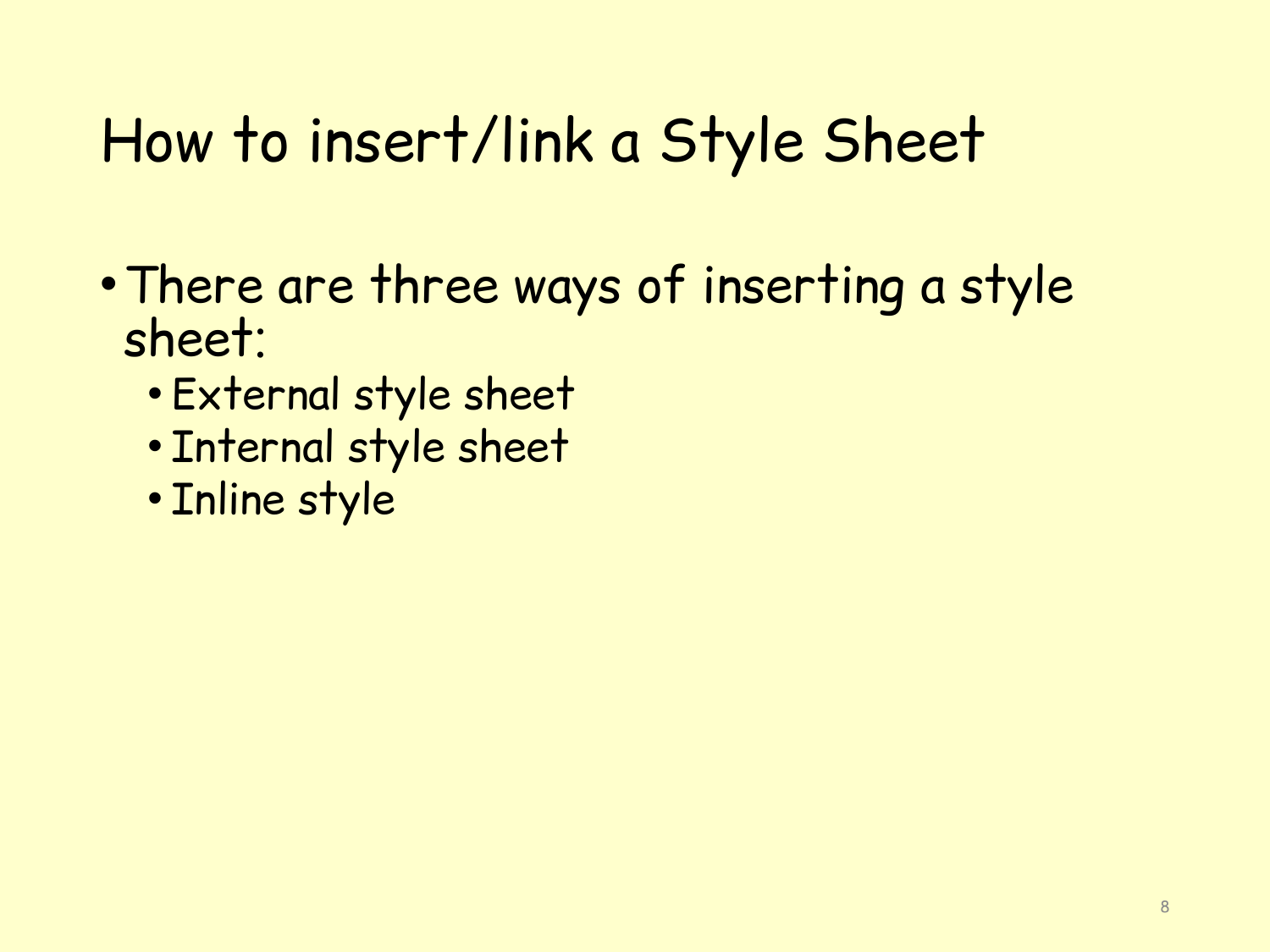

# How to insert/link a Style Sheet
There are three ways of inserting a style sheet:
External style sheet
Internal style sheet
Inline style

8